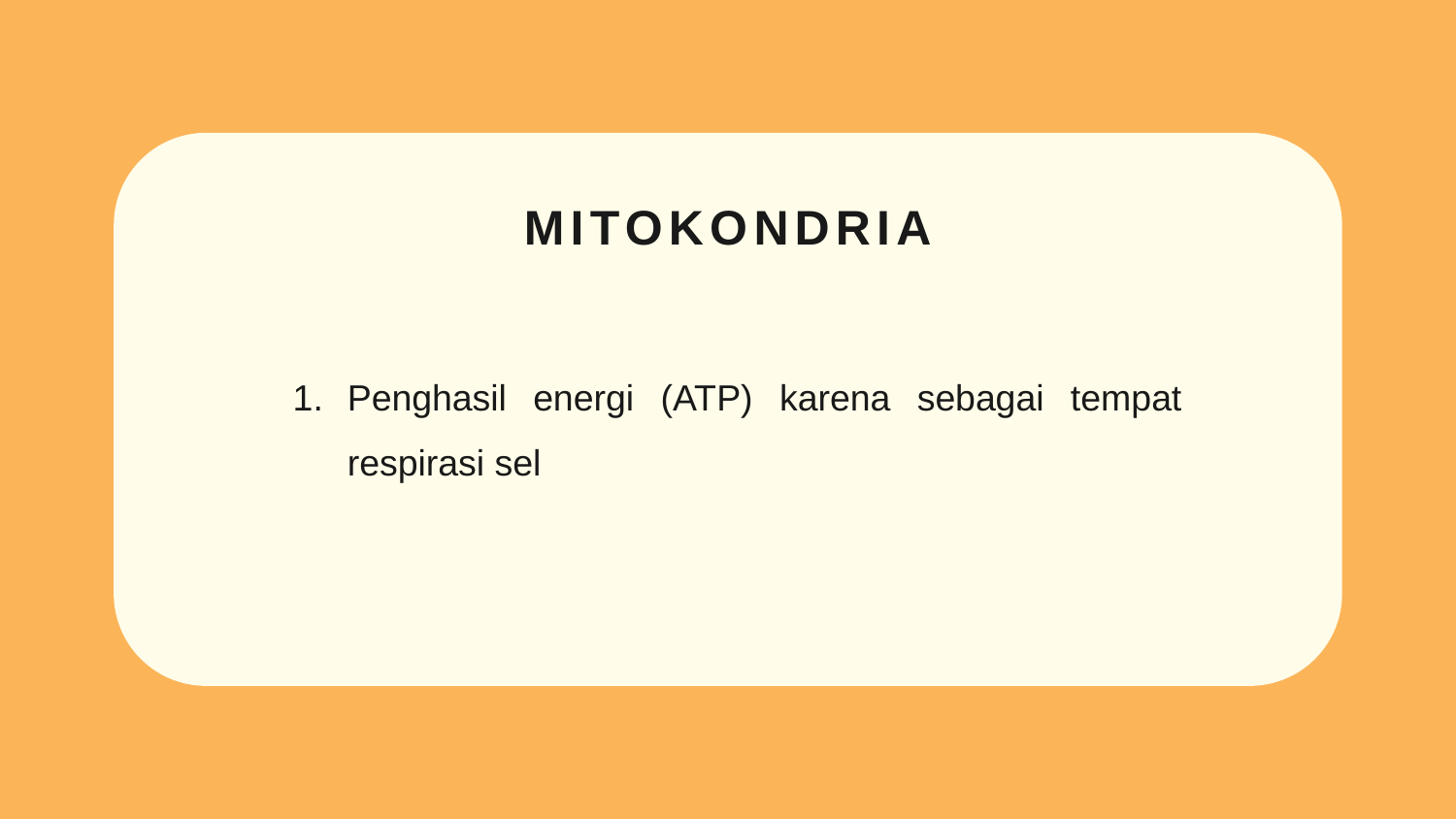

MITOKONDRIA
Penghasil energi (ATP) karena sebagai tempat respirasi sel